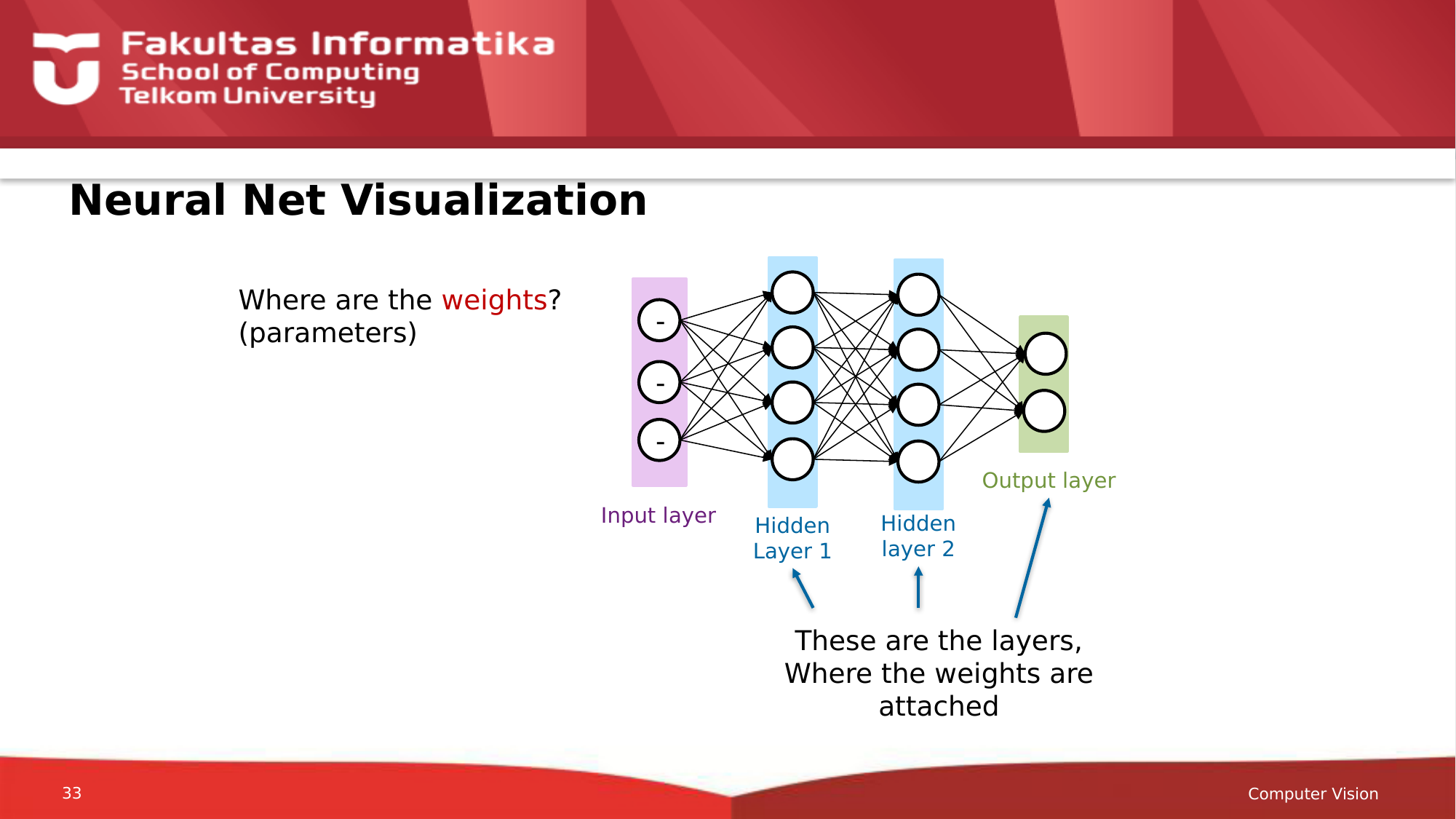

# Neural Net Visualization

-

-

-

Output layer
Input layer
Hidden
layer 2
Hidden
Layer 1
Where are the weights?
(parameters)
These are the layers,
Where the weights are attached
Computer Vision
33